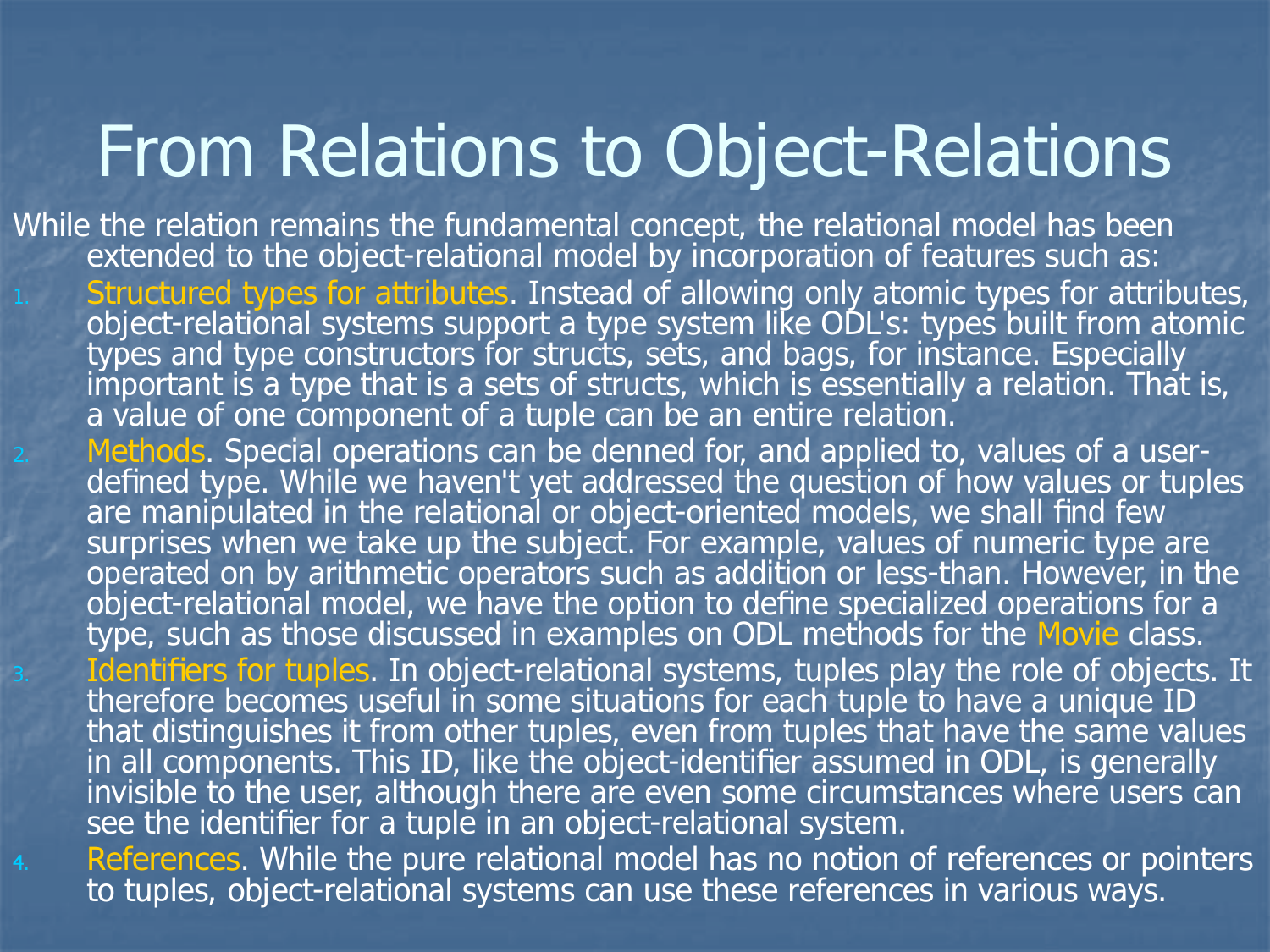

# From Relations to Object-Relations
While the relation remains the fundamental concept, the relational model has been extended to the object-relational model by incorporation of features such as:
Structured types for attributes. Instead of allowing only atomic types for attributes, object-relational systems support a type system like ODL's: types built from atomic types and type constructors for structs, sets, and bags, for instance. Especially important is a type that is a sets of structs, which is essentially a relation. That is, a value of one component of a tuple can be an entire relation.
Methods. Special operations can be denned for, and applied to, values of a user-defined type. While we haven't yet addressed the question of how values or tuples are manipulated in the relational or object-oriented models, we shall find few surprises when we take up the subject. For example, values of numeric type are operated on by arithmetic operators such as addition or less-than. However, in the object-relational model, we have the option to define specialized operations for a type, such as those discussed in examples on ODL methods for the Movie class.
Identifiers for tuples. In object-relational systems, tuples play the role of objects. It therefore becomes useful in some situations for each tuple to have a unique ID that distinguishes it from other tuples, even from tuples that have the same values in all components. This ID, like the object-identifier assumed in ODL, is generally invisible to the user, although there are even some circumstances where users can see the identifier for a tuple in an object-relational system.
References. While the pure relational model has no notion of references or pointers to tuples, object-relational systems can use these references in various ways.